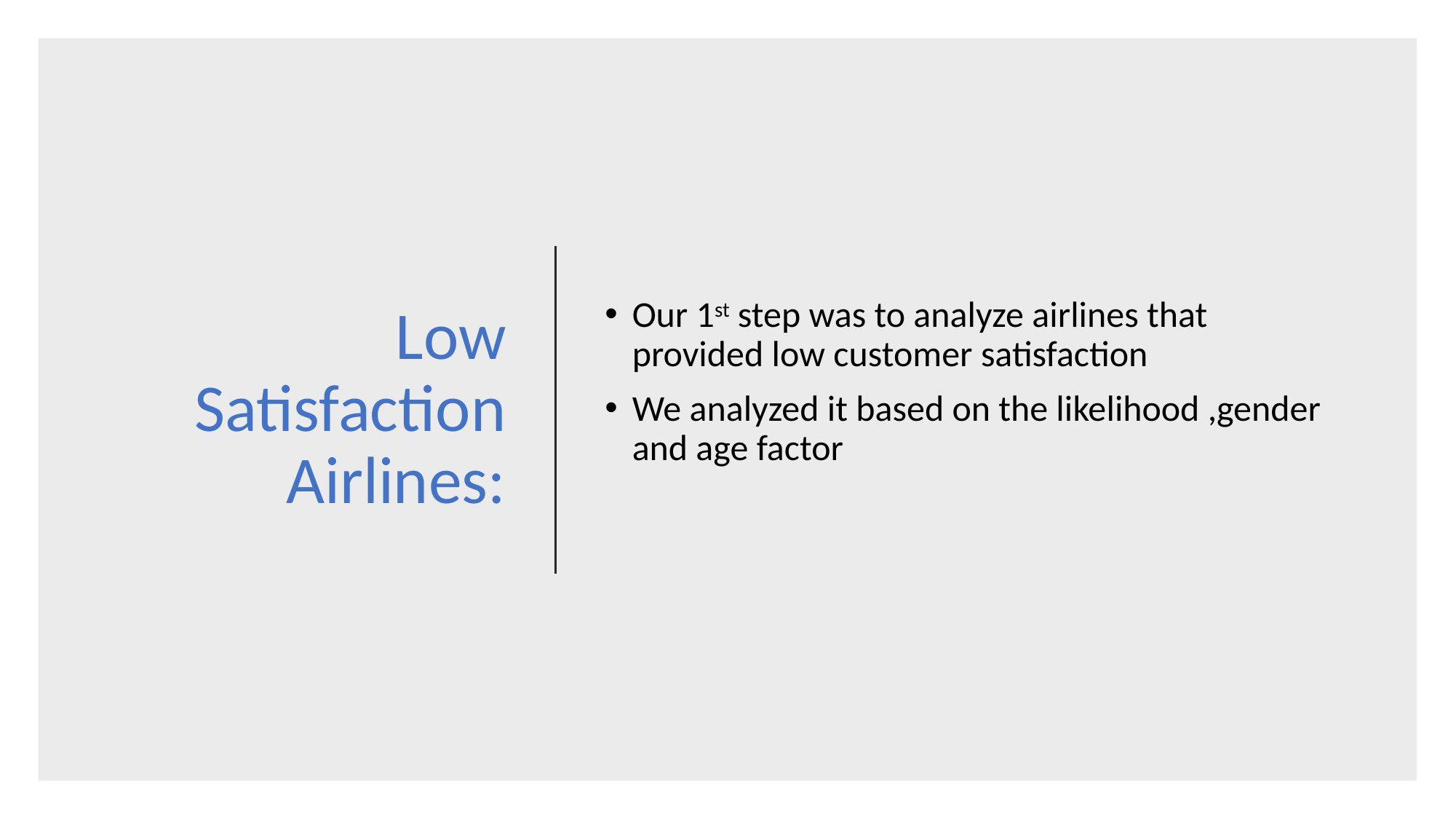

# Low Satisfaction Airlines:
Our 1st step was to analyze airlines that provided low customer satisfaction
We analyzed it based on the likelihood ,gender and age factor